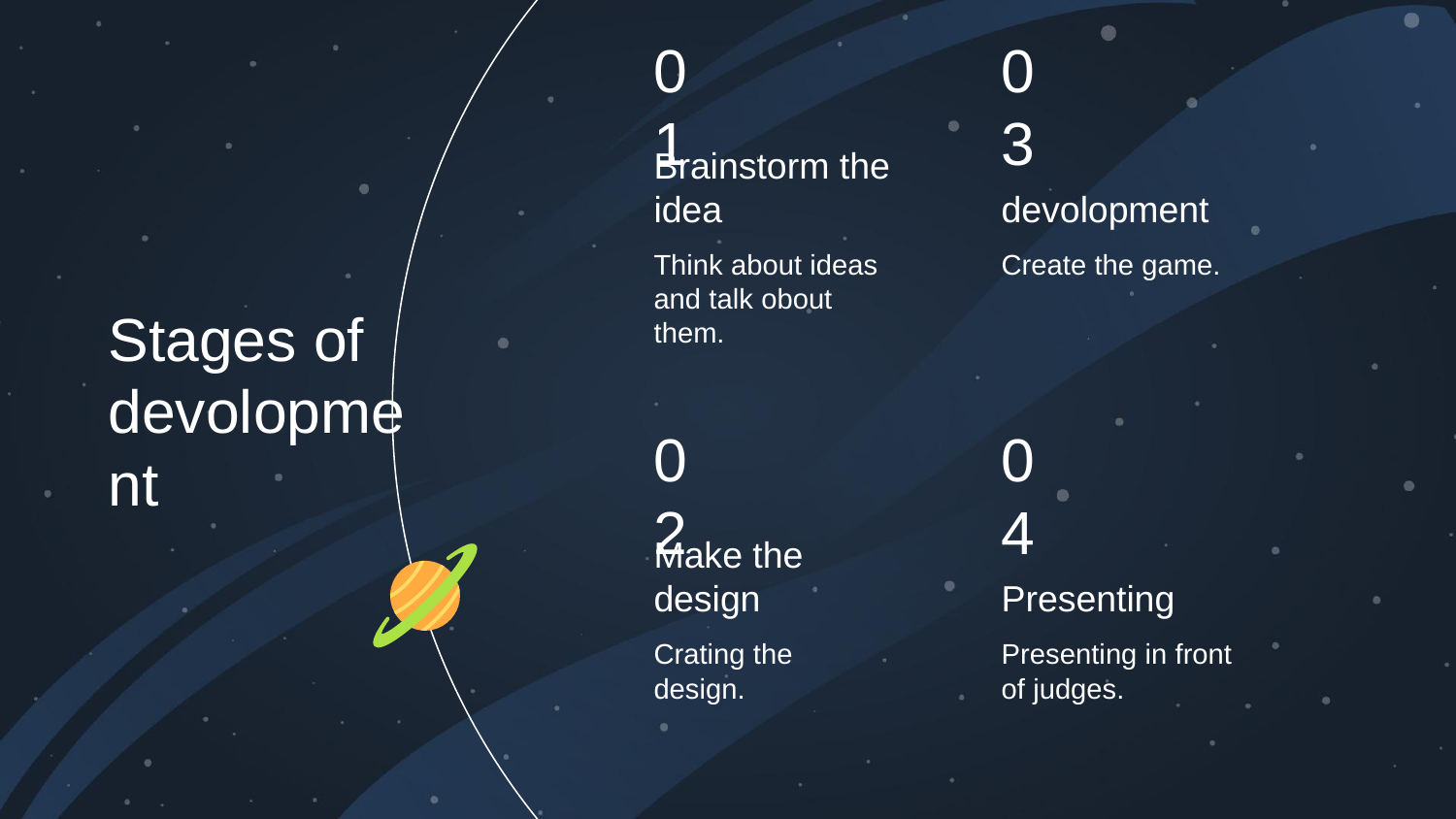

01
03
Brainstorm the idea
devolopment
Think about ideas and talk obout them.
Create the game.
# Stages of devolopment
02
04
Make the design
Presenting
Crating the design.
Presenting in front of judges.